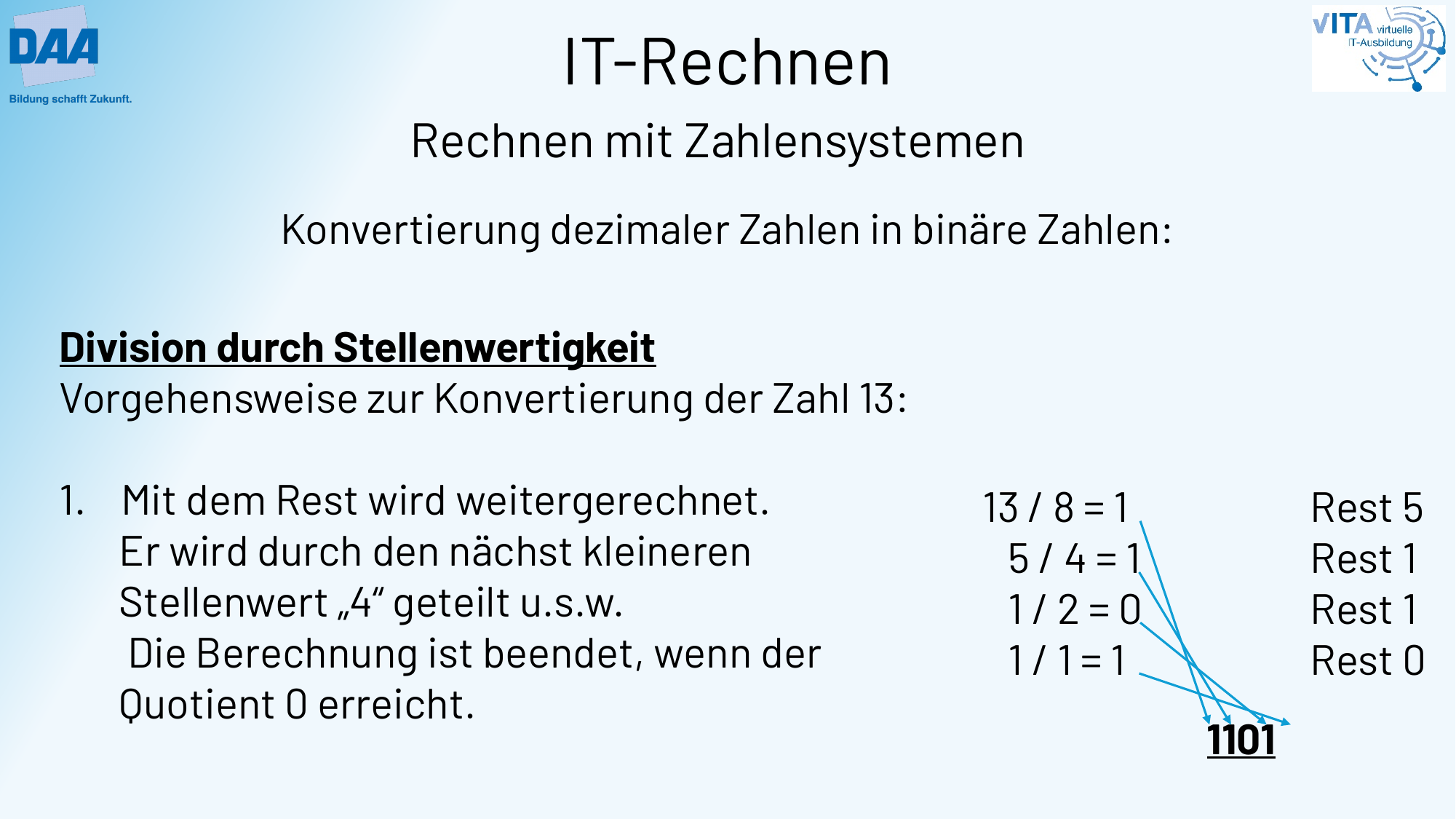

Konvertierung dezimaler Zahlen in binäre Zahlen:
Division durch Stellenwertigkeit
Vorgehensweise zur Konvertierung der Zahl 13:

Mit dem Rest wird weitergerechnet.
       Er wird durch den nächst kleineren
       Stellenwert „4“ geteilt u.s.w.
        Die Berechnung ist beendet, wenn der
       Quotient 0 erreicht.
13 / 8 = 1		Rest 5
   5 / 4 = 1		Rest 1
   1 / 2 = 0		Rest 1
   1 / 1 = 1		Rest 0
1101